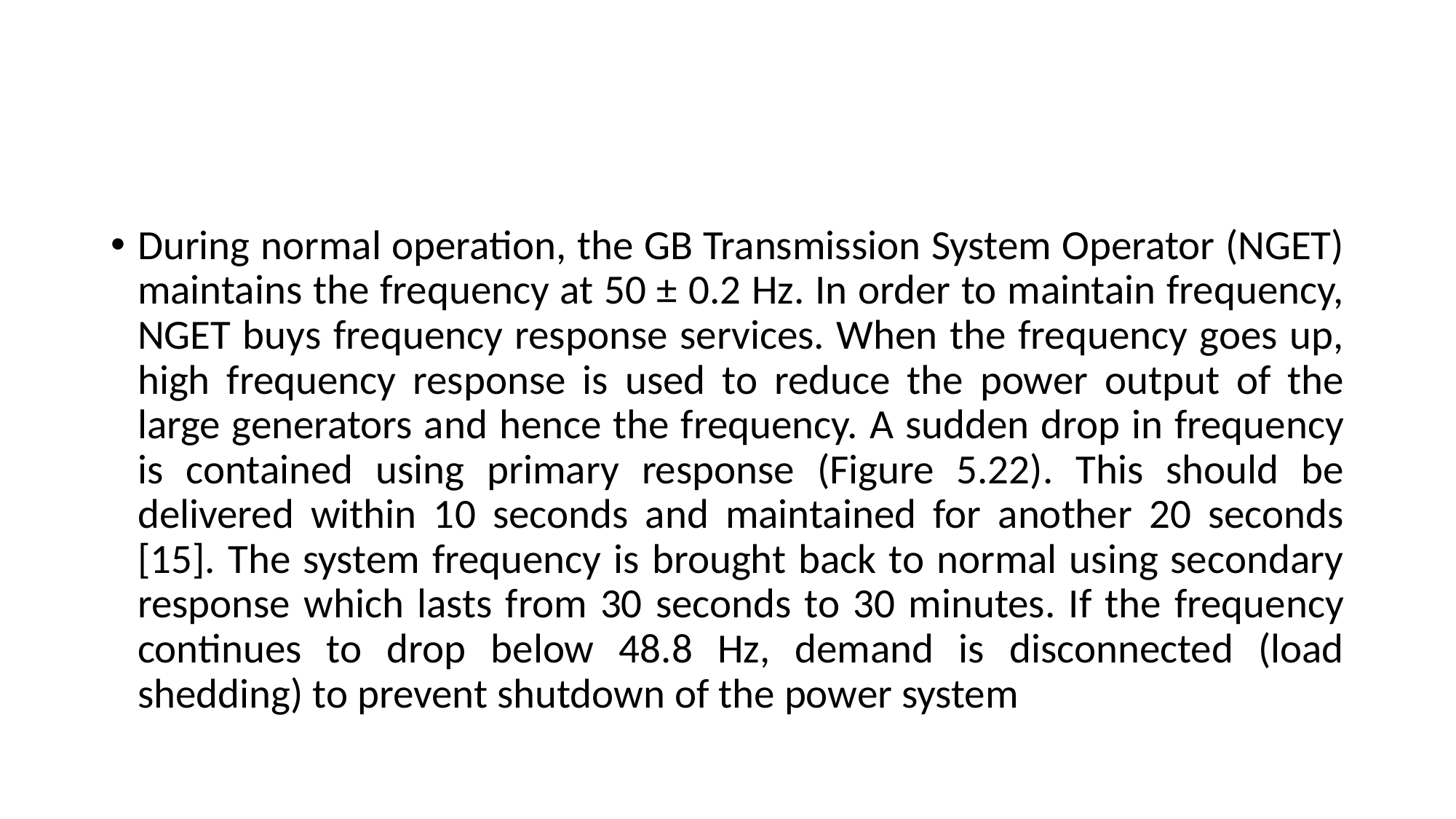

#
During normal operation, the GB Transmission System Operator (NGET) maintains the frequency at 50 ± 0.2 Hz. In order to maintain frequency, NGET buys frequency response services. When the frequency goes up, high frequency response is used to reduce the power output of the large generators and hence the frequency. A sudden drop in frequency is contained using primary response (Figure 5.22). This should be delivered within 10 seconds and maintained for another 20 seconds [15]. The system frequency is brought back to normal using secondary response which lasts from 30 seconds to 30 minutes. If the frequency continues to drop below 48.8 Hz, demand is disconnected (load shedding) to prevent shutdown of the power system